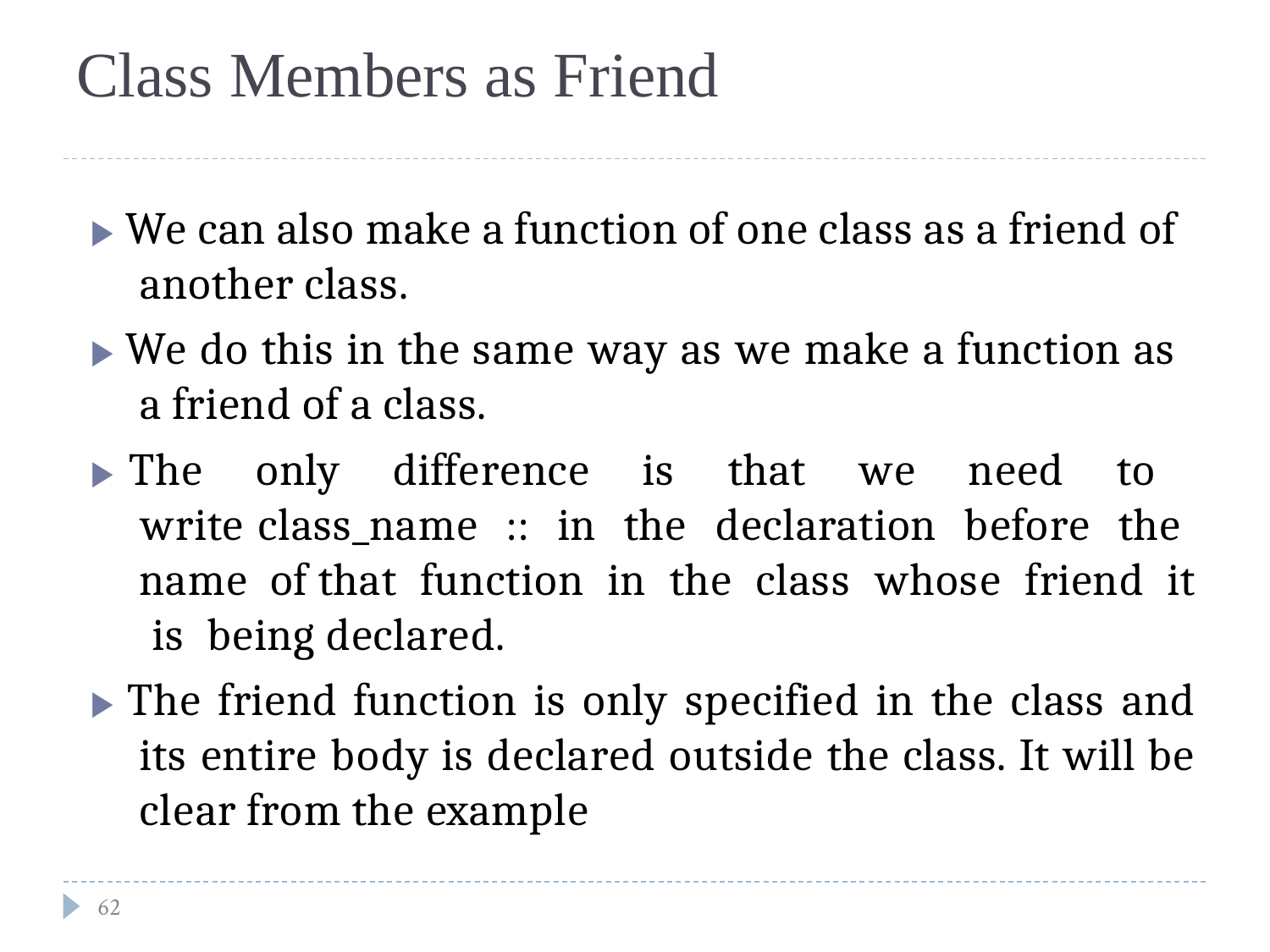

# Class Members as Friend

▶ We can also make a function of one class as a friend of
another class.
▶ We do this in the same way as we make a function as
a friend of a class.
▶ The    only    difference    is    that    we    need    to    write class_name  ::  in  the  declaration  before  the  name  of that  function  in  the  class  whose  friend  it  is  being declared.
▶ The friend function is only specified in the class and its entire body is declared outside the class. It will be clear from the example
62